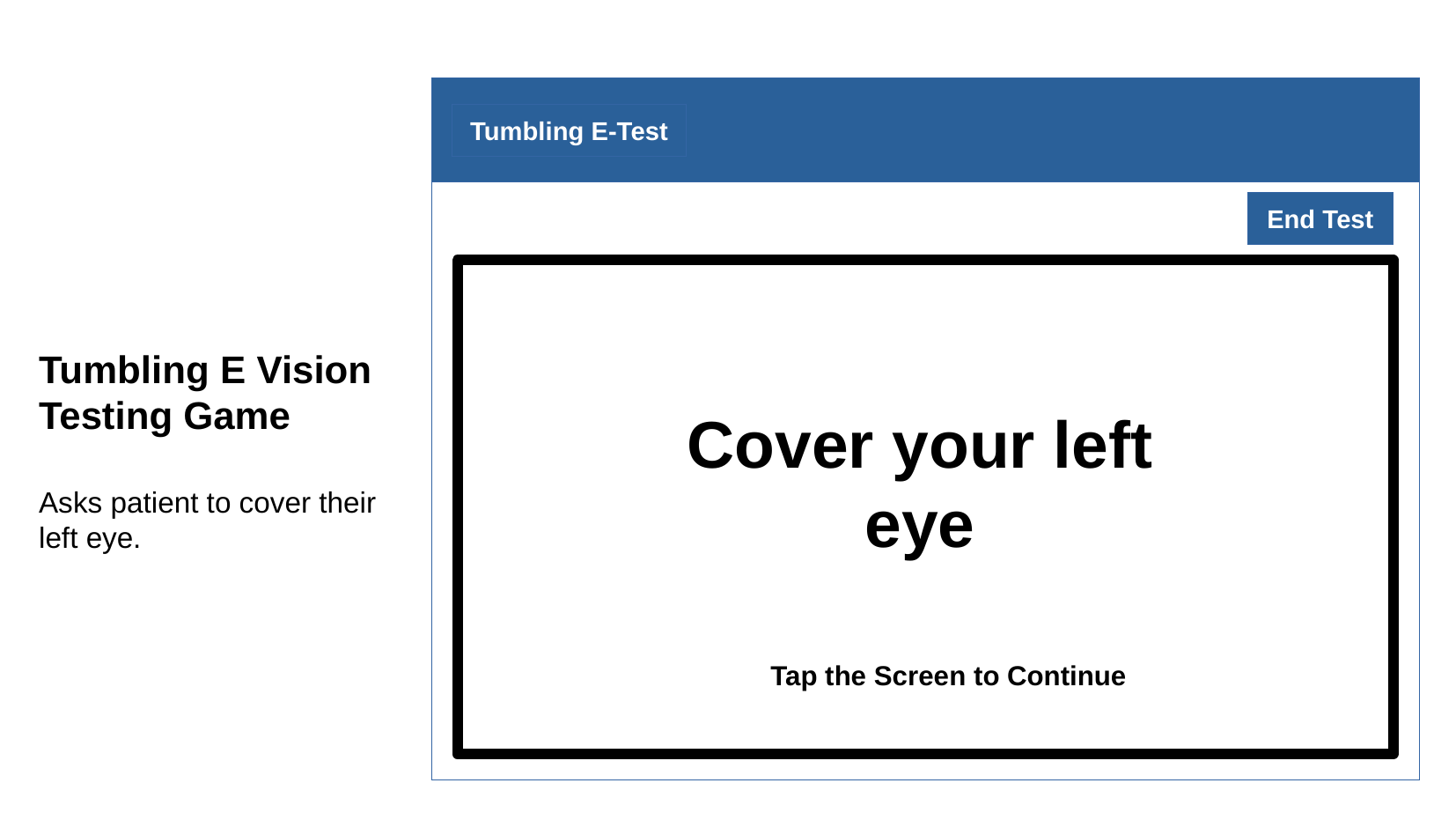

Tumbling E-Test
End Test

Tumbling E Vision Testing Game

Asks patient to cover their left eye.
Cover your left eye
Tap the Screen to Continue